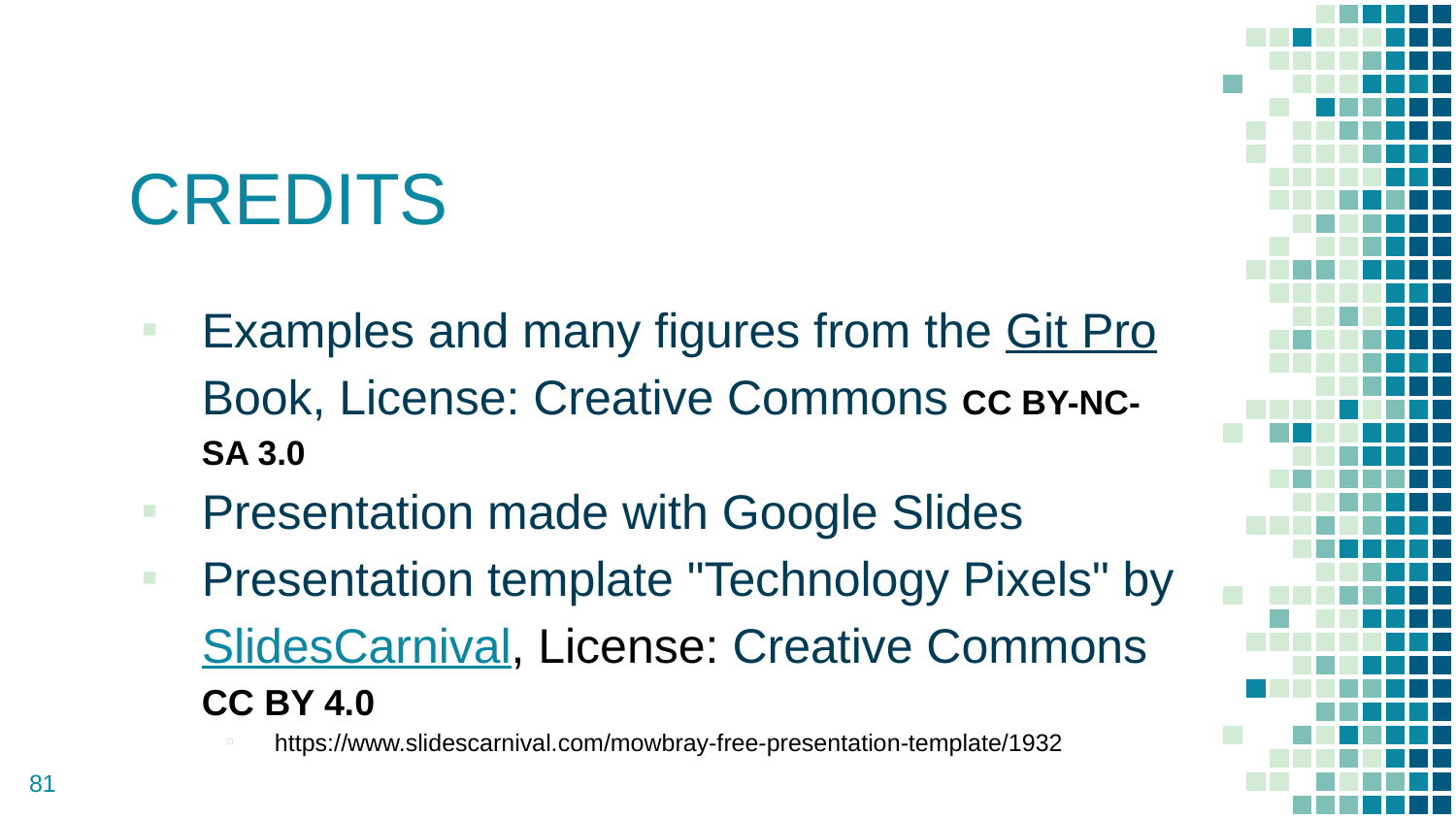

# CREDITS
Examples and many figures from the Git Pro Book, License: Creative Commons CC BY-NC-SA 3.0
Presentation made with Google Slides
Presentation template "Technology Pixels" by SlidesCarnival, License: Creative Commons CC BY 4.0
https://www.slidescarnival.com/mowbray-free-presentation-template/1932

81